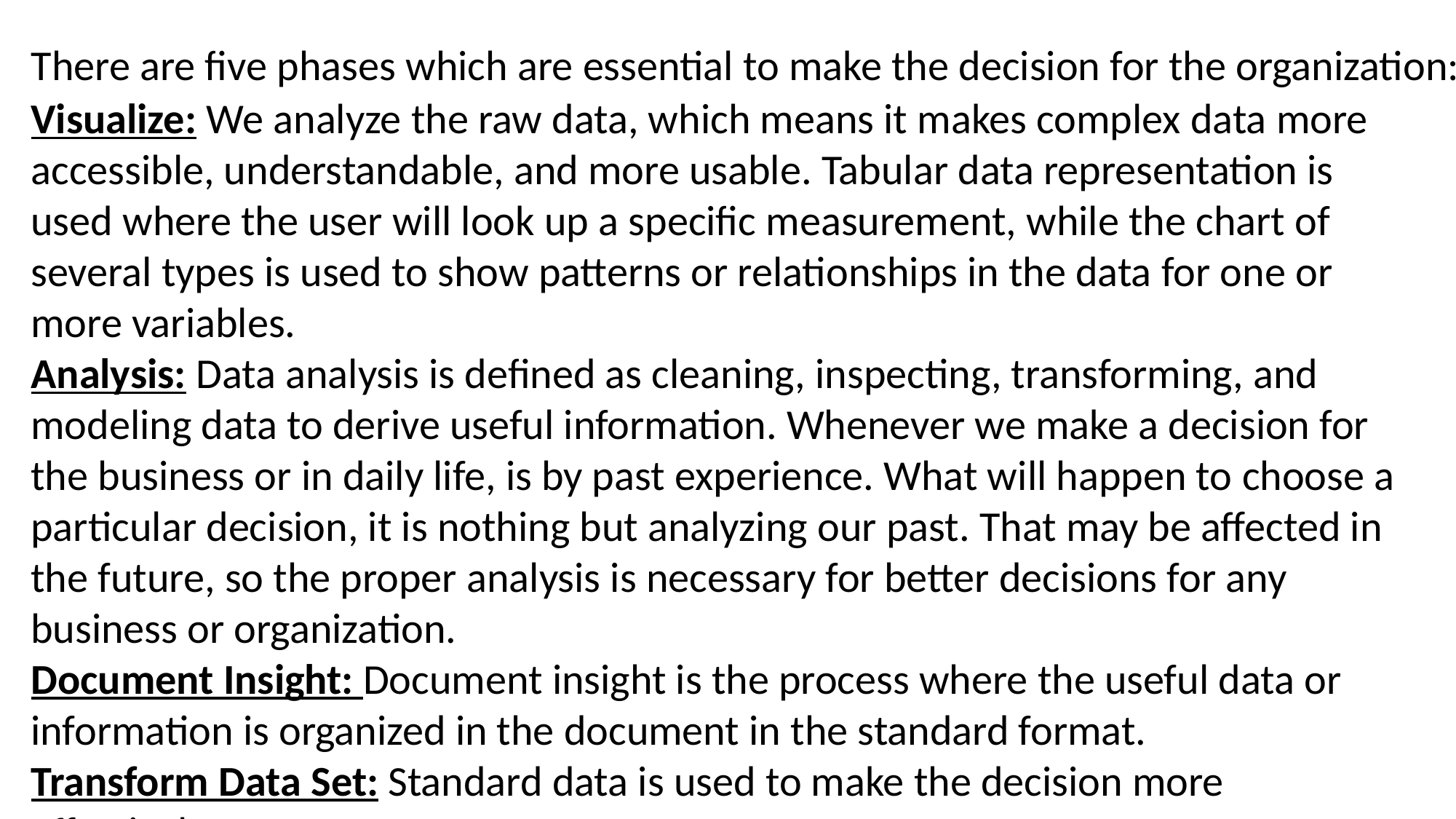

# There are five phases which are essential to make the decision for the organization:
Visualize: We analyze the raw data, which means it makes complex data more accessible, understandable, and more usable. Tabular data representation is used where the user will look up a specific measurement, while the chart of several types is used to show patterns or relationships in the data for one or more variables.
Analysis: Data analysis is defined as cleaning, inspecting, transforming, and modeling data to derive useful information. Whenever we make a decision for the business or in daily life, is by past experience. What will happen to choose a particular decision, it is nothing but analyzing our past. That may be affected in the future, so the proper analysis is necessary for better decisions for any business or organization.
Document Insight: Document insight is the process where the useful data or information is organized in the document in the standard format.
Transform Data Set: Standard data is used to make the decision more effectively.